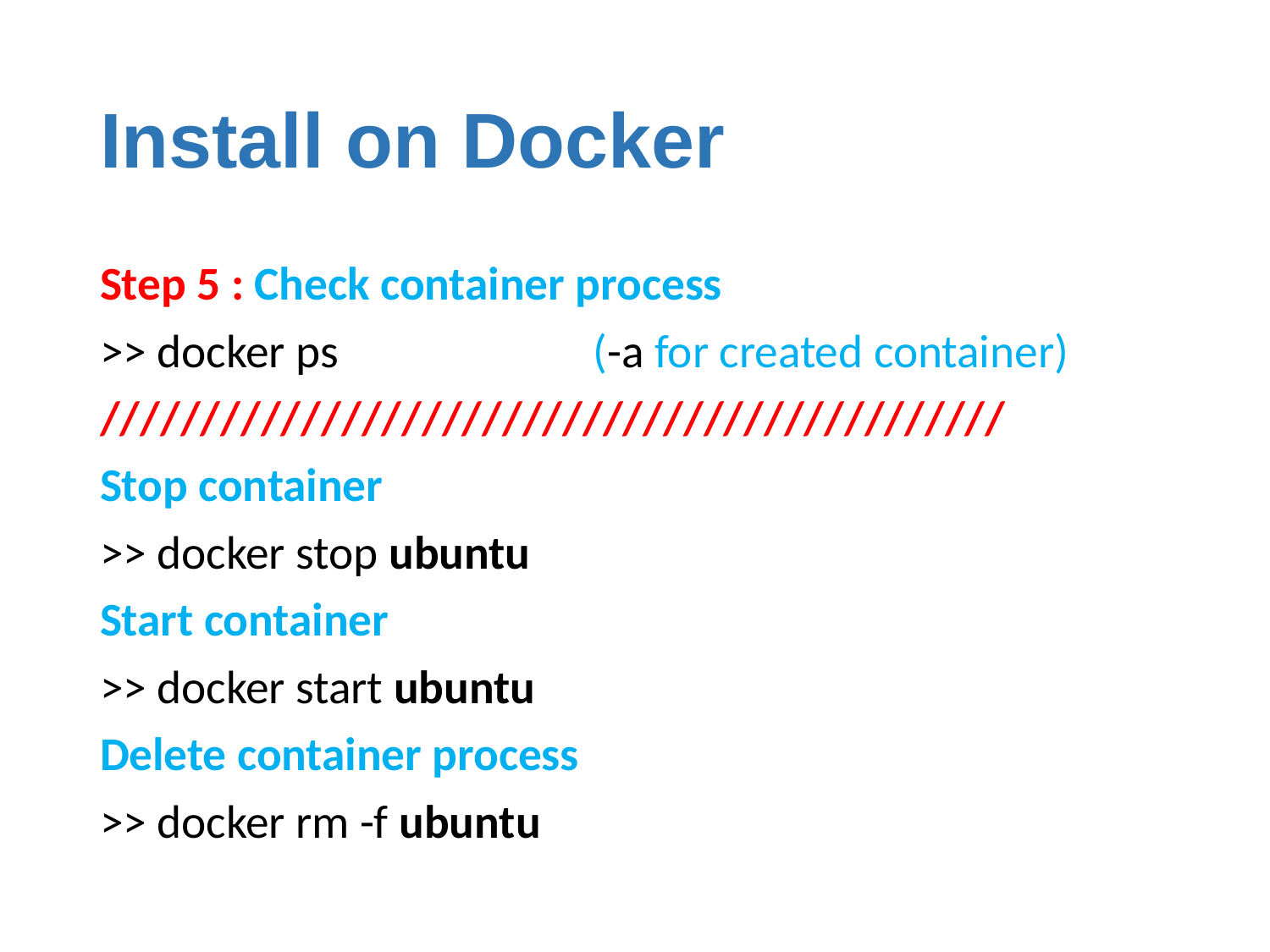

# Install on Docker
Step 5 : Check container process
>> docker ps 		 (-a for created container)
/////////////////////////////////////////////
Stop container
>> docker stop ubuntu
Start container
>> docker start ubuntu
Delete container process
>> docker rm -f ubuntu